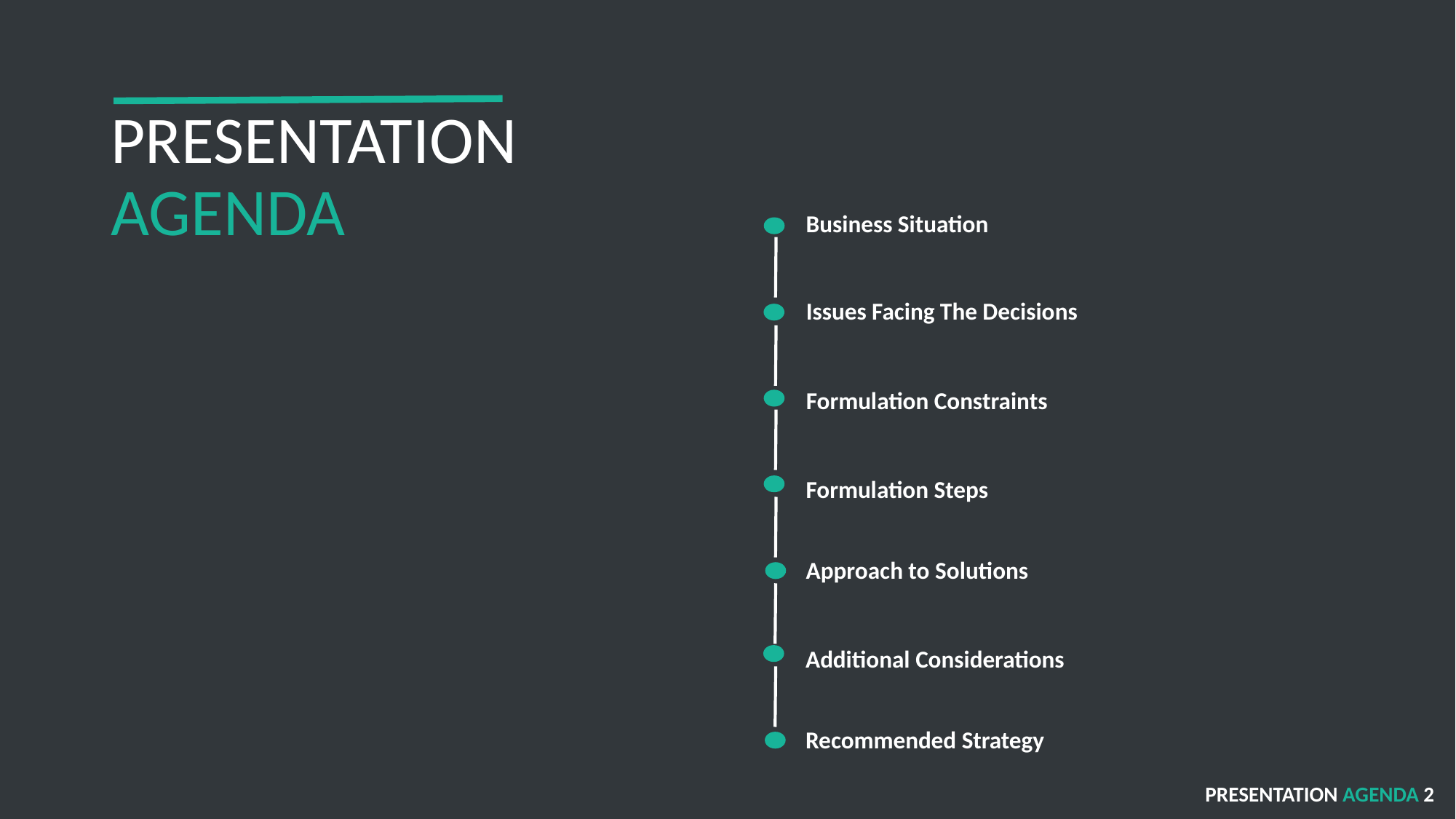

# PRESENTATION AGENDA
Business Situation

Issues Facing The Decisions

Formulation Constraints

Formulation Steps

Approach to Solutions

Additional Considerations

Recommended Strategy

PRESENTATION AGENDA	2